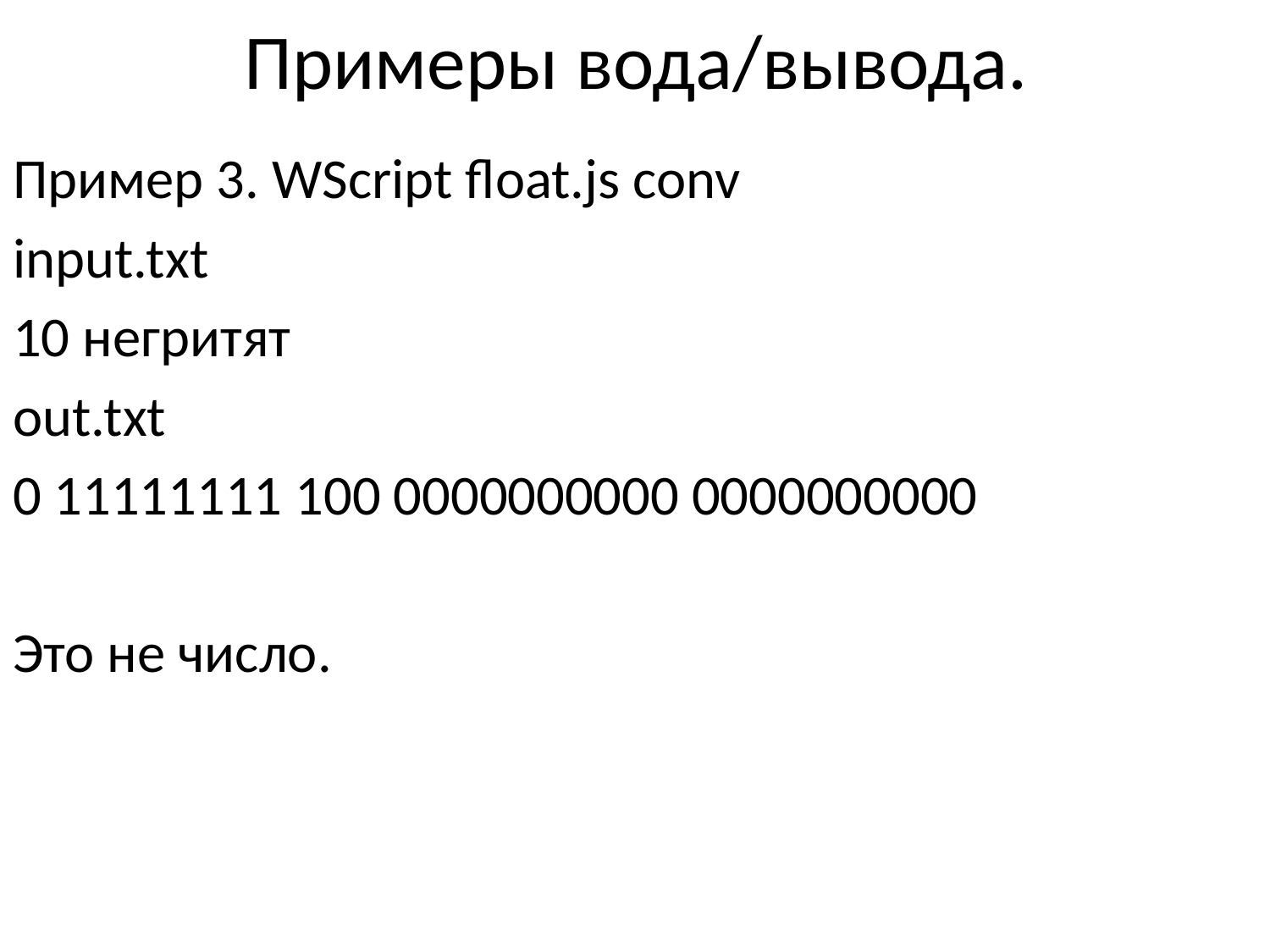

# Примеры вода/вывода.
Пример 3. WScript float.js conv
input.txt
10 негритят
out.txt
0 11111111 100 0000000000 0000000000

Это не число.